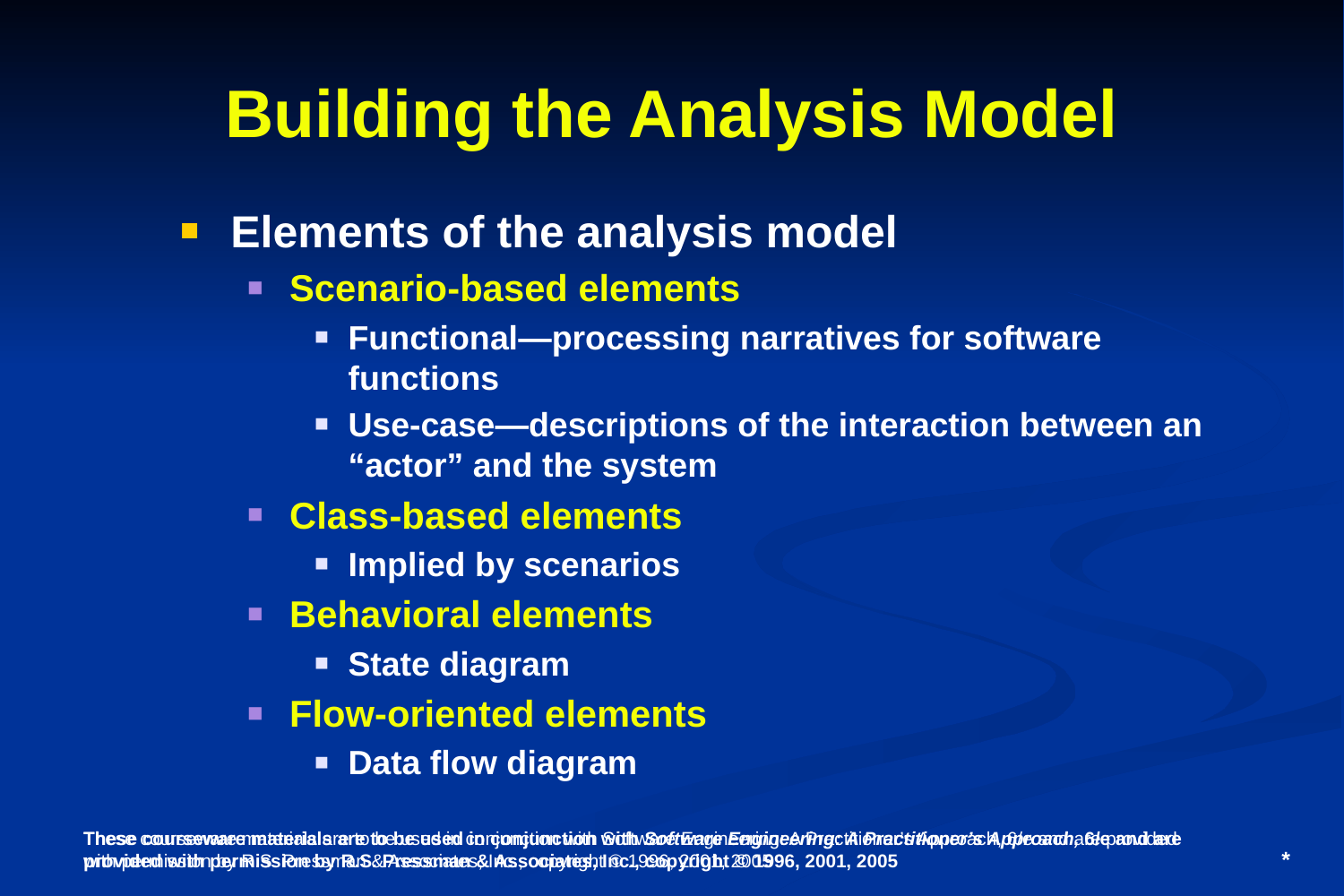

Building the Analysis Model
Elements of the analysis model
Scenario-based elements
Functional—processing narratives for software functions
Use-case—descriptions of the interaction between an “actor” and the system
Class-based elements
Implied by scenarios
Behavioral elements
State diagram
Flow-oriented elements
Data flow diagram
These courseware materials are to be used in conjunction with Software Engineering: A Practitioner’s Approach, 6/e and are provided with permission by R.S. Pressman & Associates, Inc., copyright © 1996, 2001, 2005
These courseware materials are to be used in conjunction with Software Engineering: A Practitioner’s Approach, 6/e and are provided with permission by R.S. Pressman & Associates, Inc., copyright © 1996, 2001, 2005
*